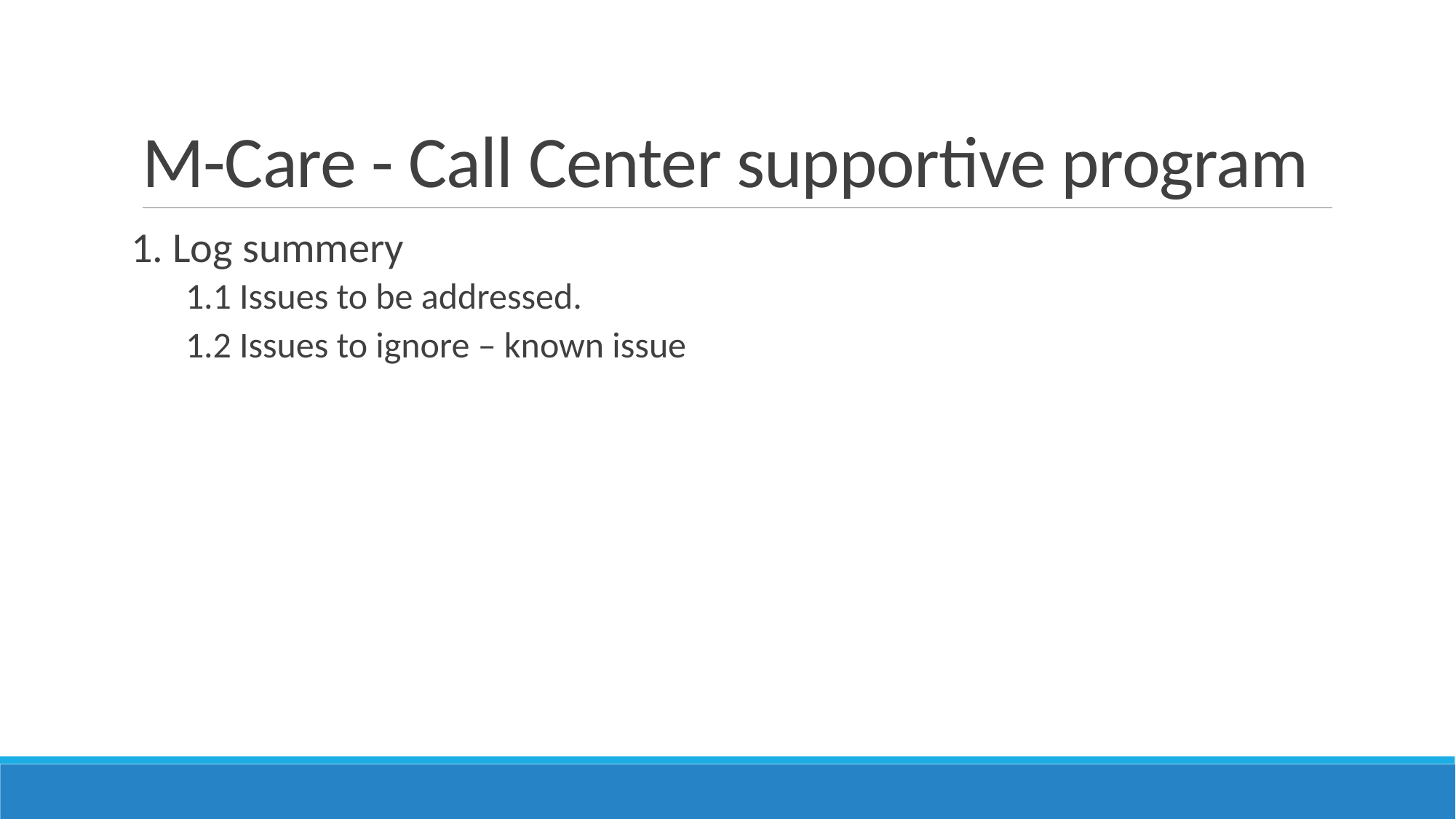

# M-Care - Call Center supportive program
1. Log summery
1.1 Issues to be addressed.
1.2 Issues to ignore – known issue